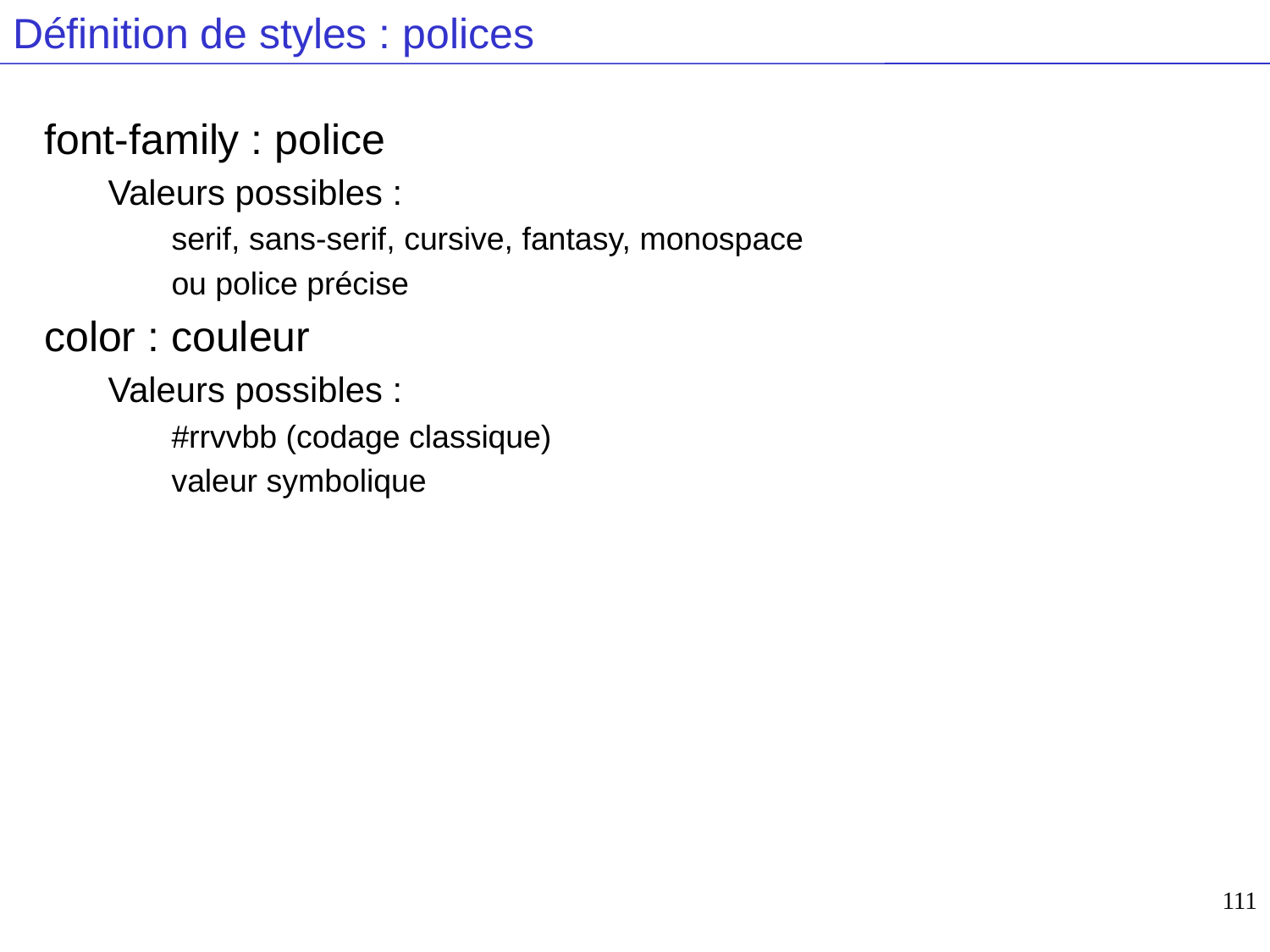

# Définition de styles : polices
font-family : police
Valeurs possibles :
serif, sans-serif, cursive, fantasy, monospace
ou police précise
color : couleur
Valeurs possibles :
#rrvvbb (codage classique)
valeur symbolique
111